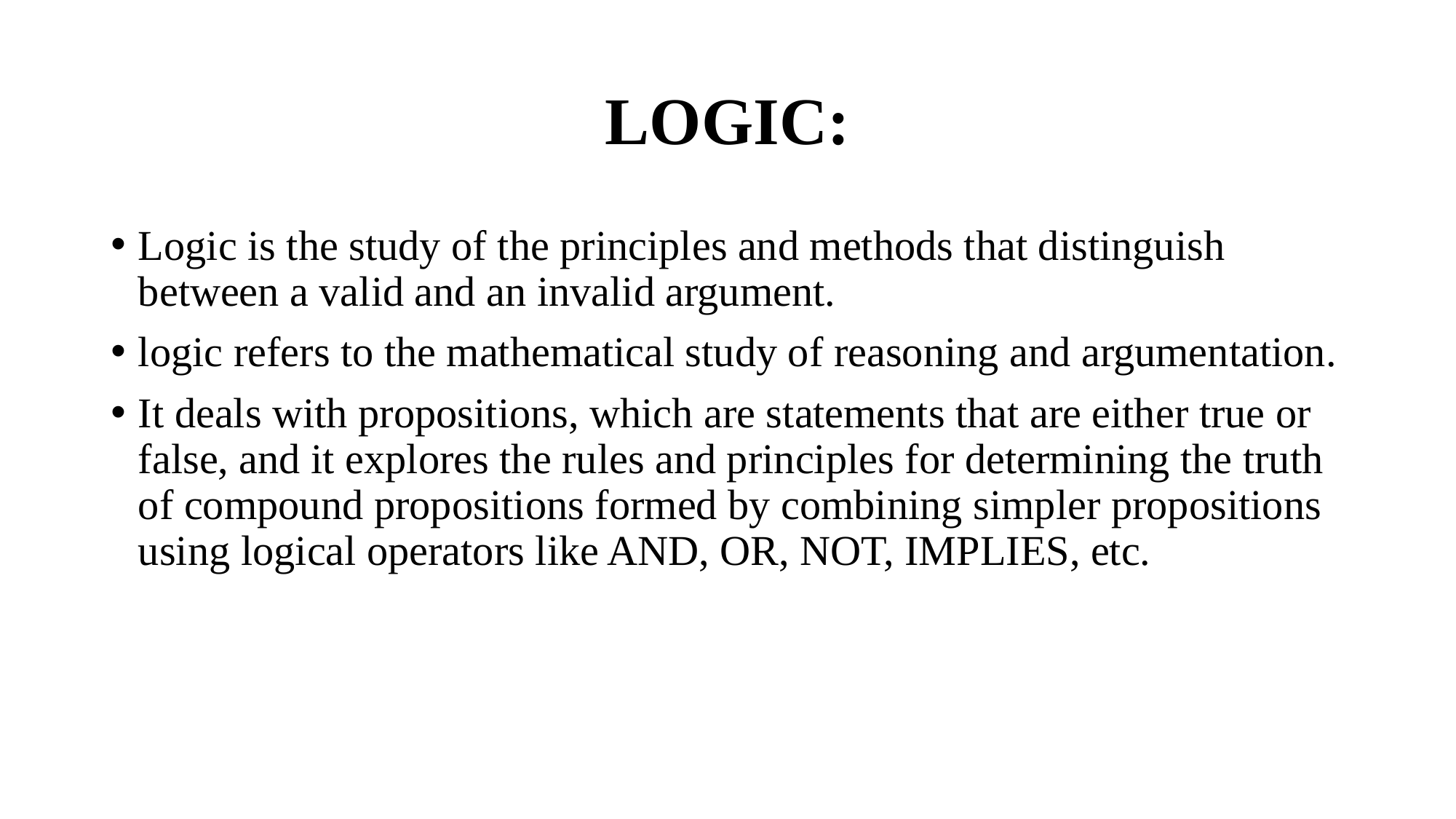

# LOGIC:
Logic is the study of the principles and methods that distinguish between a valid and an invalid argument.
logic refers to the mathematical study of reasoning and argumentation.
It deals with propositions, which are statements that are either true or false, and it explores the rules and principles for determining the truth of compound propositions formed by combining simpler propositions using logical operators like AND, OR, NOT, IMPLIES, etc.